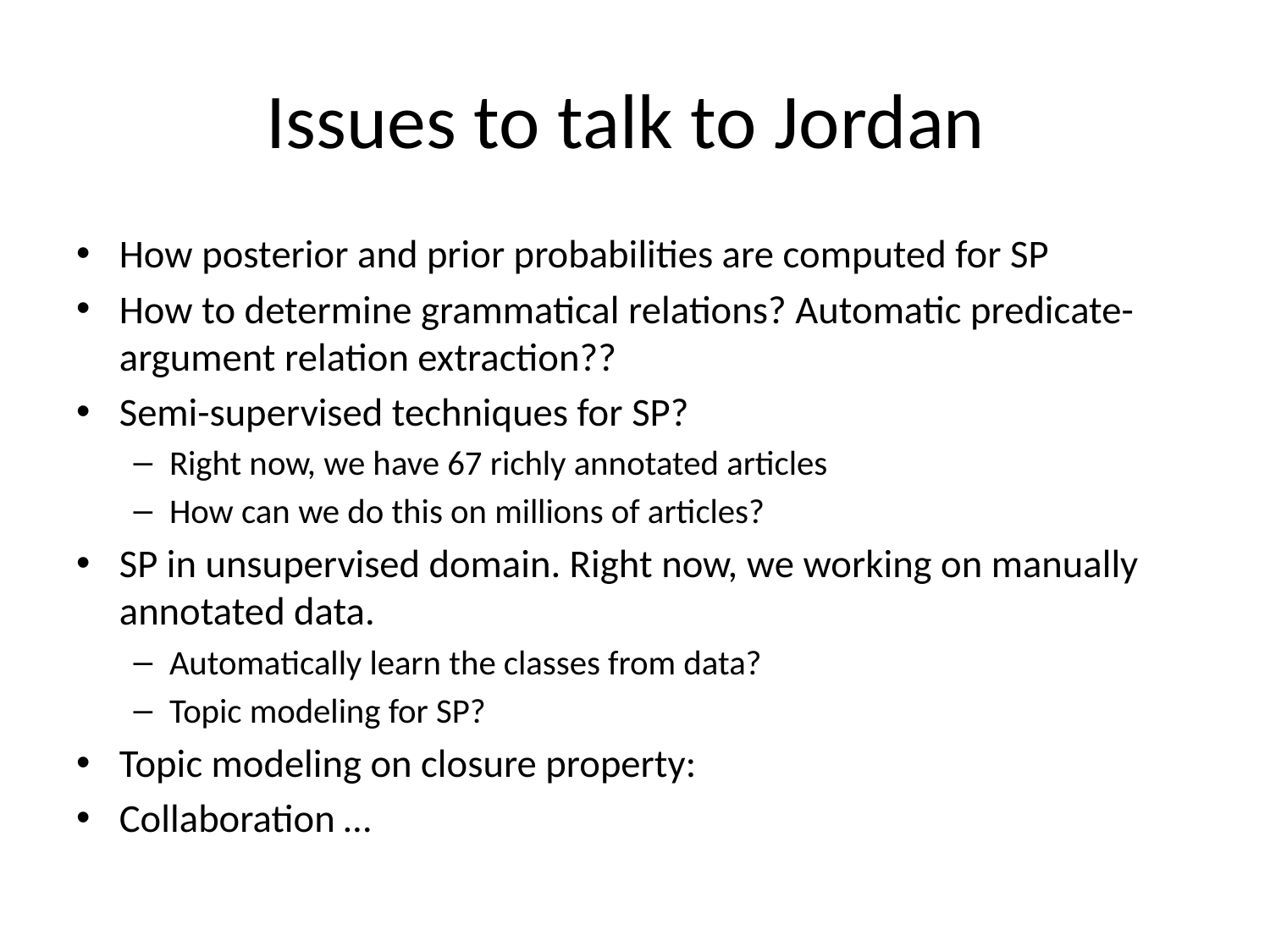

# Issues to talk to Jordan
How posterior and prior probabilities are computed for SP
How to determine grammatical relations? Automatic predicate-argument relation extraction??
Semi-supervised techniques for SP?
Right now, we have 67 richly annotated articles
How can we do this on millions of articles?
SP in unsupervised domain. Right now, we working on manually annotated data.
Automatically learn the classes from data?
Topic modeling for SP?
Topic modeling on closure property:
Collaboration …